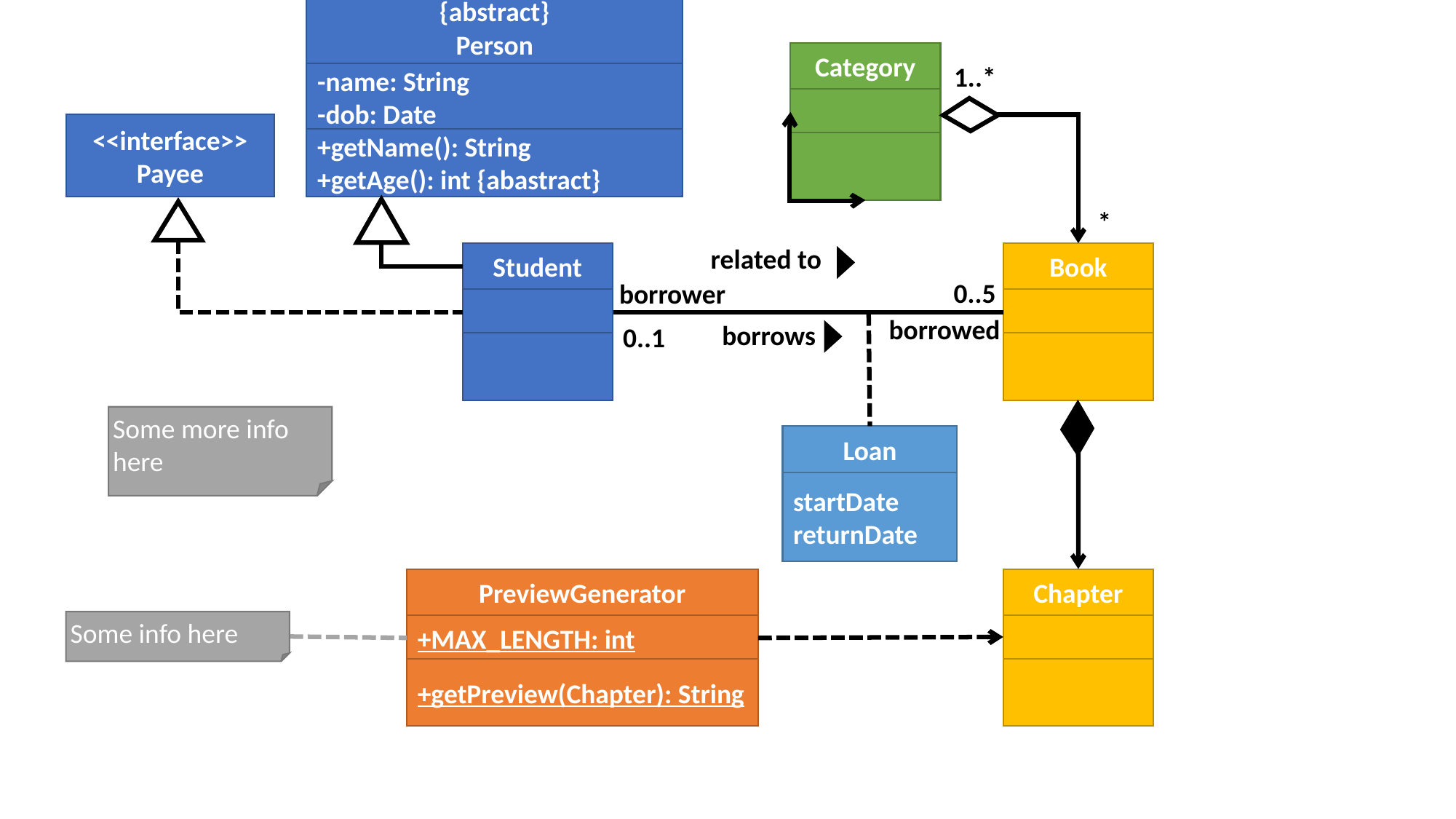

{abstract}
Person
-name: String
-dob: Date
+getName(): String
+getAge(): int {abastract}
Category

1..*

<<interface>>
Payee
*

related to
Student

Book

0..5
borrower
borrowed
borrows
0..1

Some more info here
Loan
startDate
returnDate
PreviewGenerator
+MAX_LENGTH: int
+getPreview(Chapter): String
Chapter

Some info here